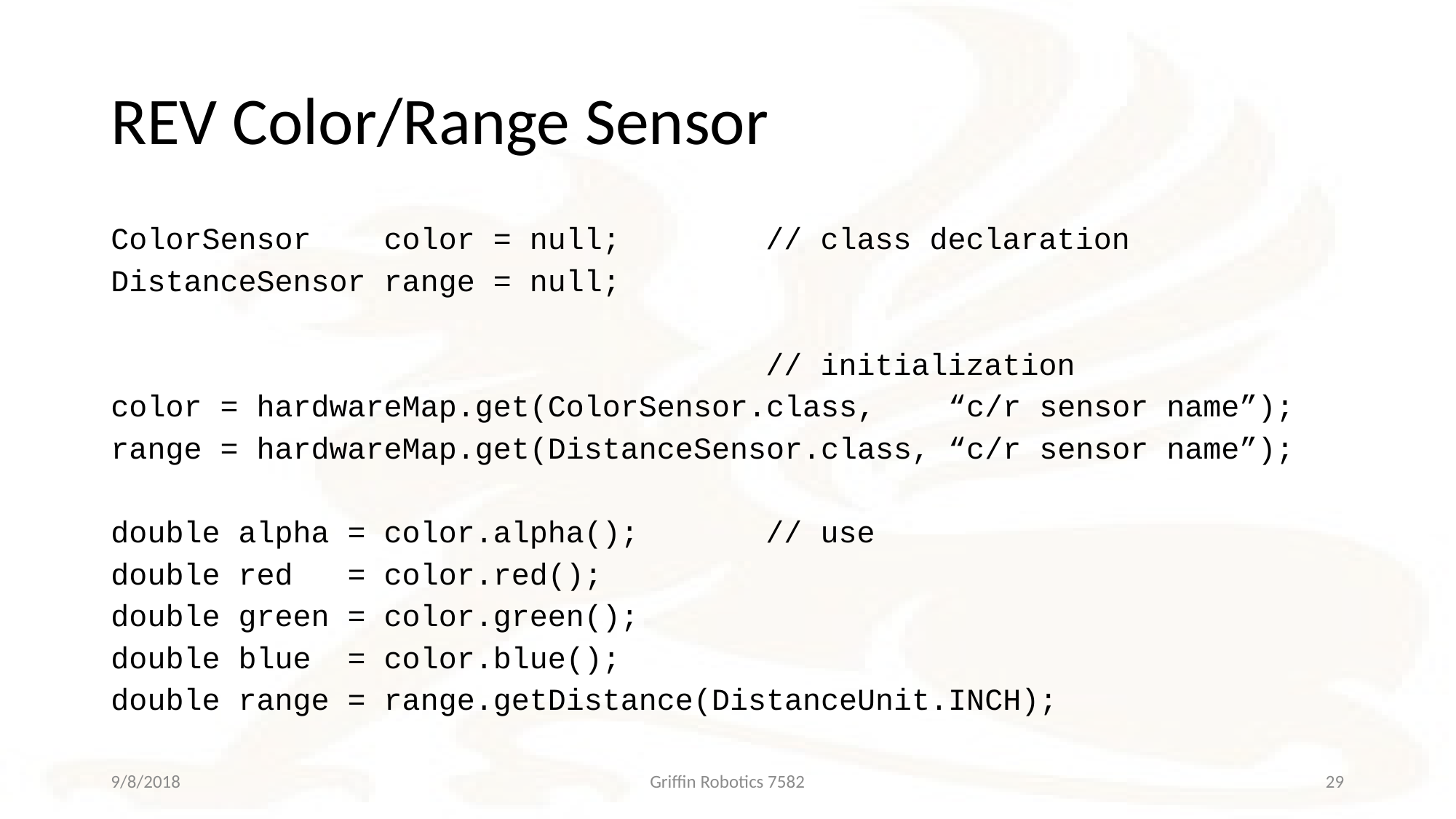

# REV Color/Range Sensor
ColorSensor    color = null;		// class declaration
DistanceSensor range = null;

						// initialization
color = hardwareMap.get(ColorSensor.class,    “c/r sensor name”);
range = hardwareMap.get(DistanceSensor.class, “c/r sensor name”);

double alpha = color.alpha();		// use
double red   = color.red();
double green = color.green();
double blue  = color.blue();
double range = range.getDistance(DistanceUnit.INCH);
9/8/2018
Griffin Robotics 7582
29